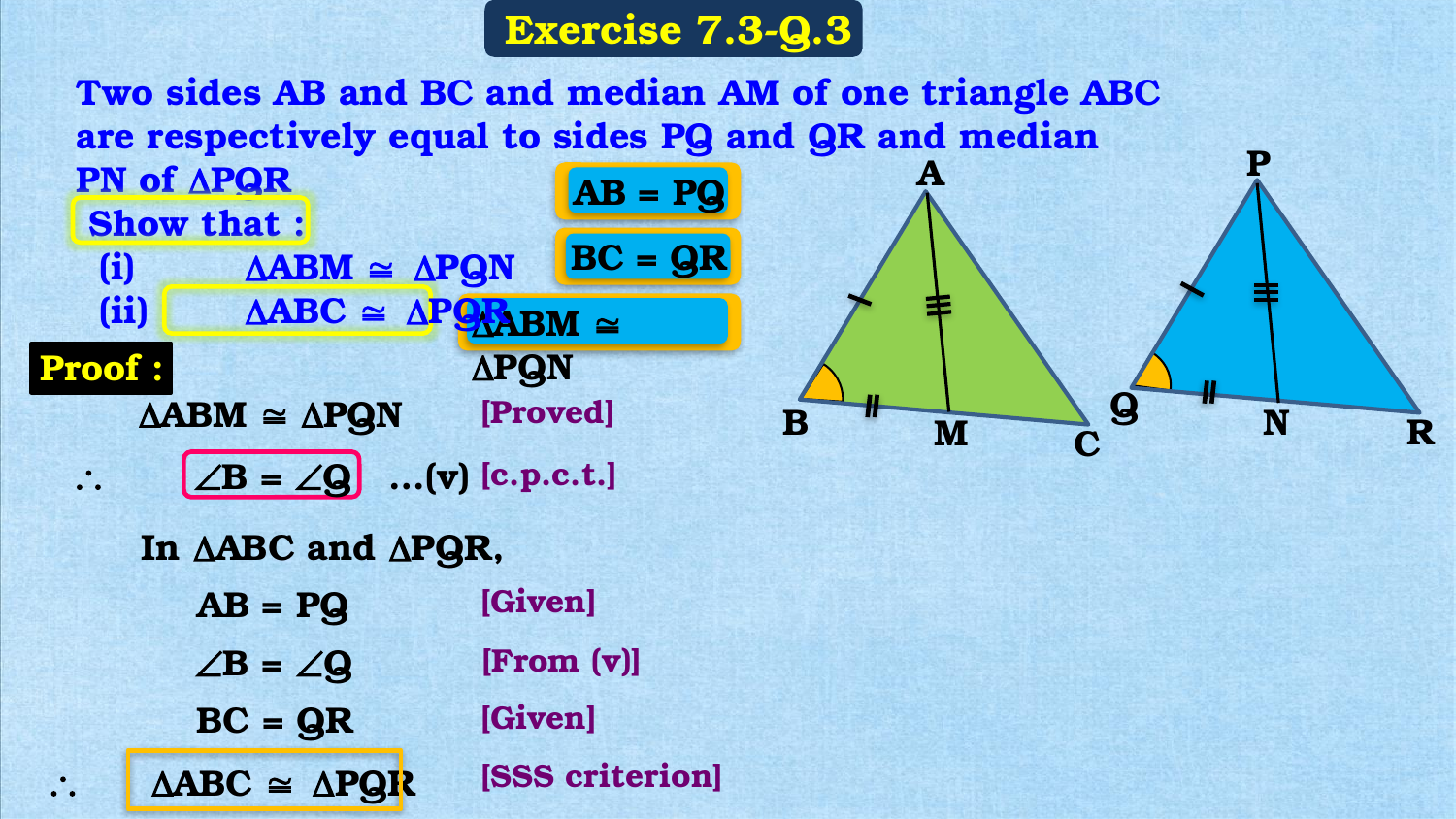

Exercise 7.3-Q.3

    Two sides AB and BC and median AM of one triangle ABC
    are respectively equal to sides PQ and QR and median
    PN of ΔPQR
     Show that :
(i)	ΔABM ≅ ΔPQN
(ii)	ΔABC ≅ ΔPQR
P
A
AB = PQ

BC = QR

ΔABM ≅ ΔPQN

Proof :

Q
ΔABM ≅ ΔPQN
[Proved]
N
B
R
M
C
∴
∠B = ∠Q
[c.p.c.t.]
…(v)

In ΔABC and ΔPQR,
AB = PQ
[Given]
∠B = ∠Q
[From (v)]
BC = QR
[Given]
[SSS criterion]

∴    ΔABC ≅ ΔPQR